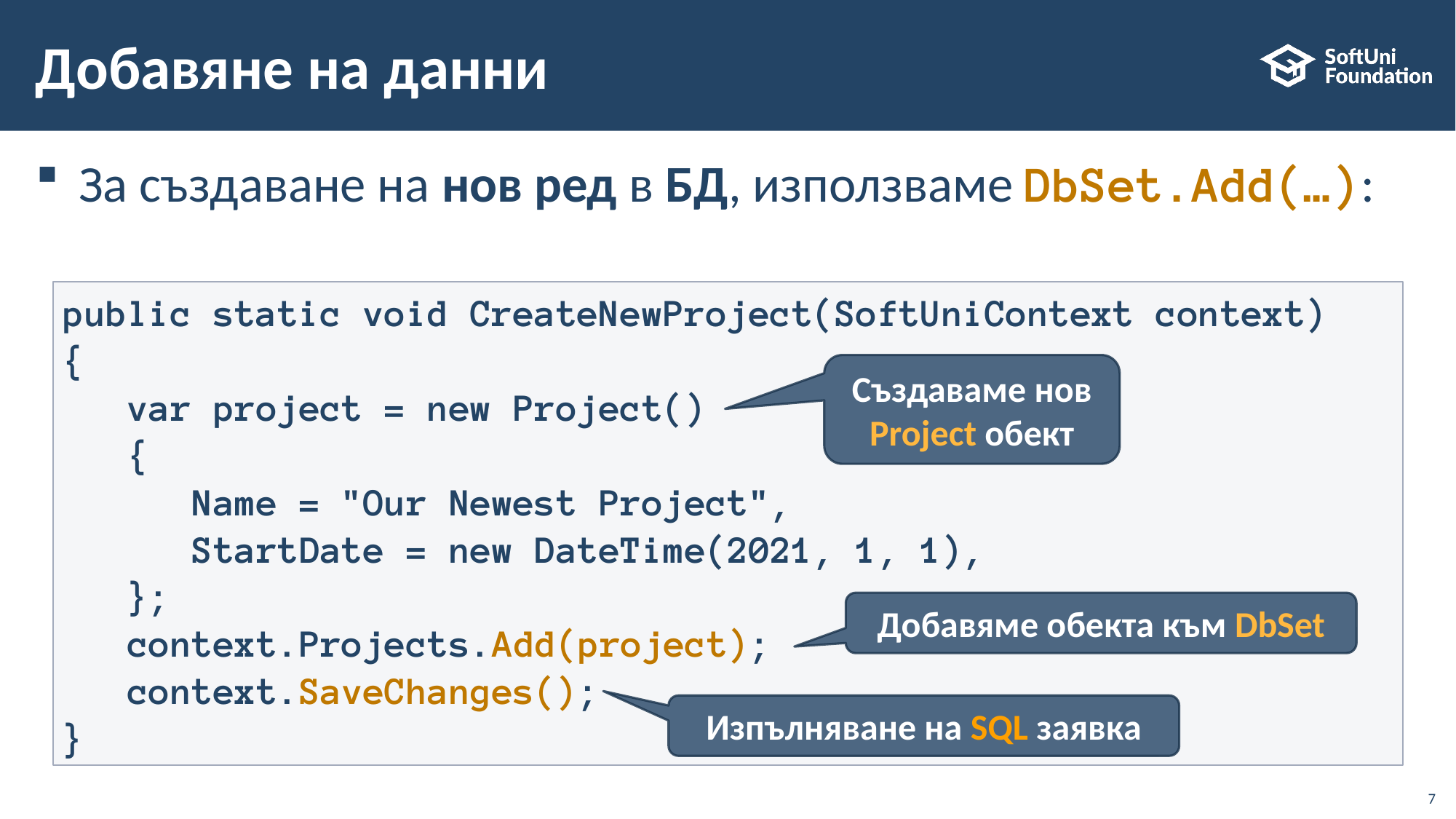

# Добавяне на данни
За създаване на нов ред в БД, използваме DbSet.Add(…):
public static void CreateNewProject(SoftUniContext context)
{
   var project = new Project()
   {
      Name = "Our Newest Project",
      StartDate = new DateTime(2021, 1, 1),
   };
   context.Projects.Add(project);
   context.SaveChanges();
}
Създаваме нов Project обект
Добавяме обекта към DbSet
Изпълняване на SQL заявка
7